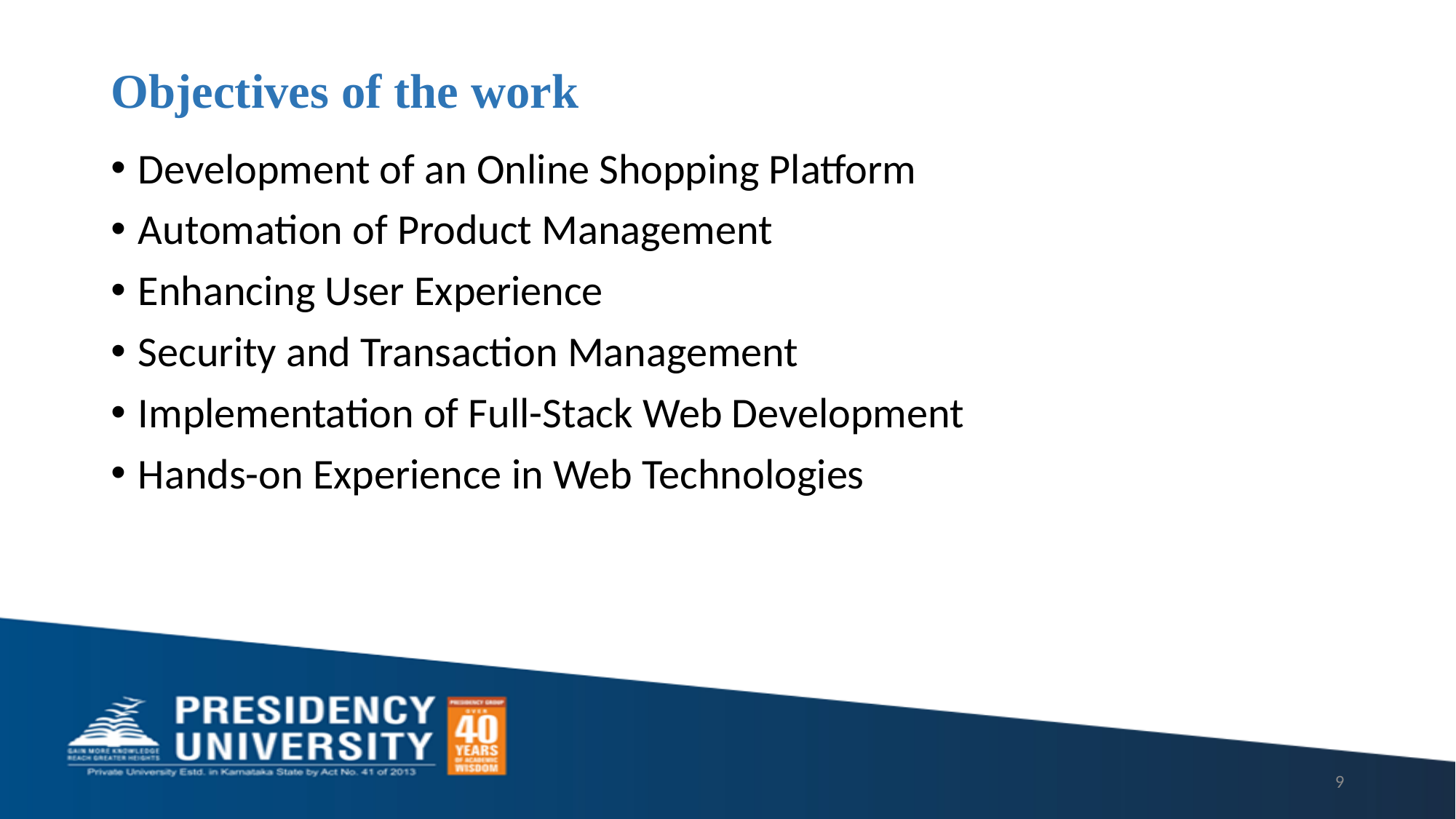

# Objectives of the work
Development of an Online Shopping Platform
Automation of Product Management
Enhancing User Experience
Security and Transaction Management
Implementation of Full-Stack Web Development
Hands-on Experience in Web Technologies
9